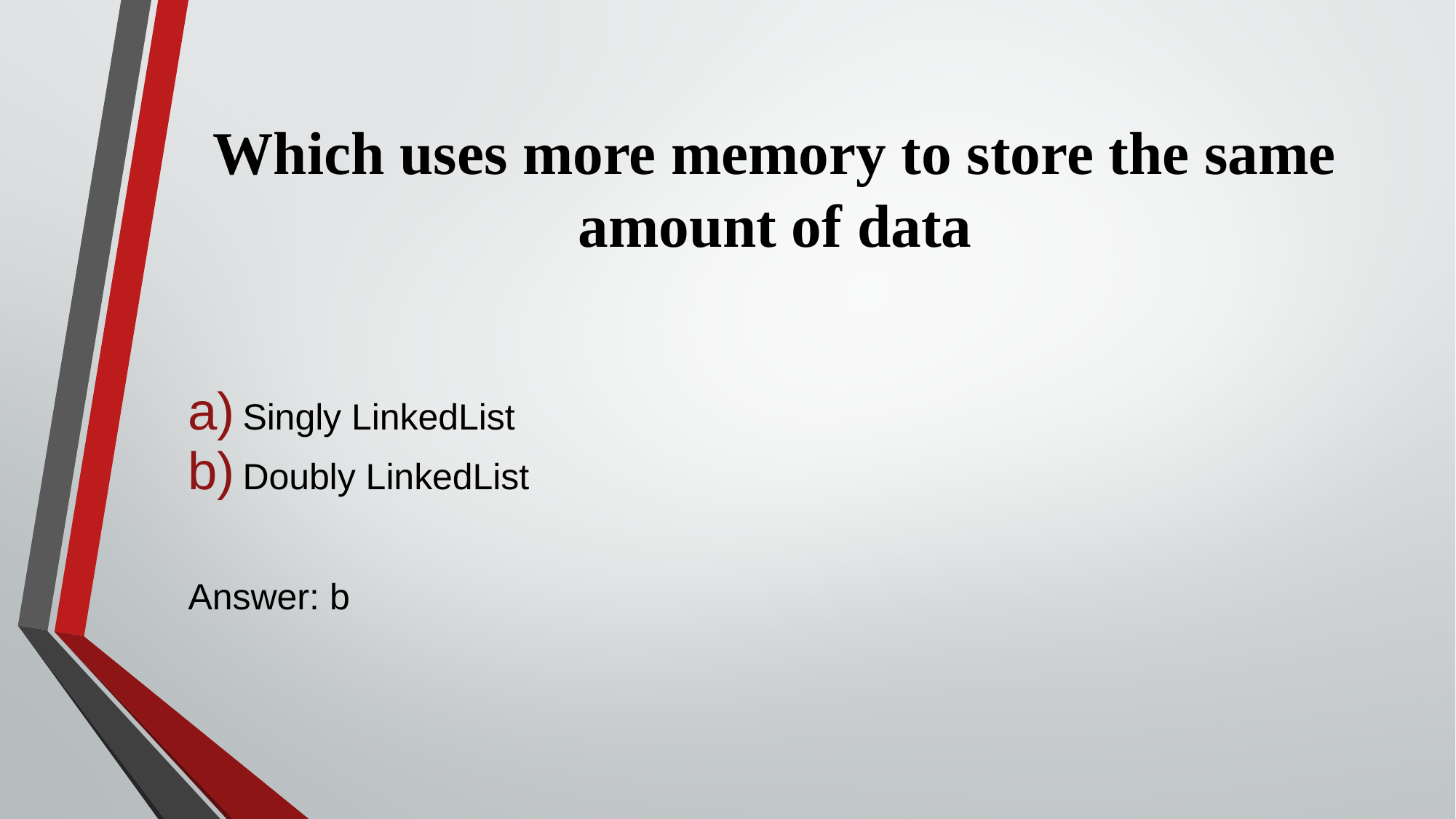

# Which uses more memory to store the same amount of data
Singly LinkedList
Doubly LinkedList

Answer: b